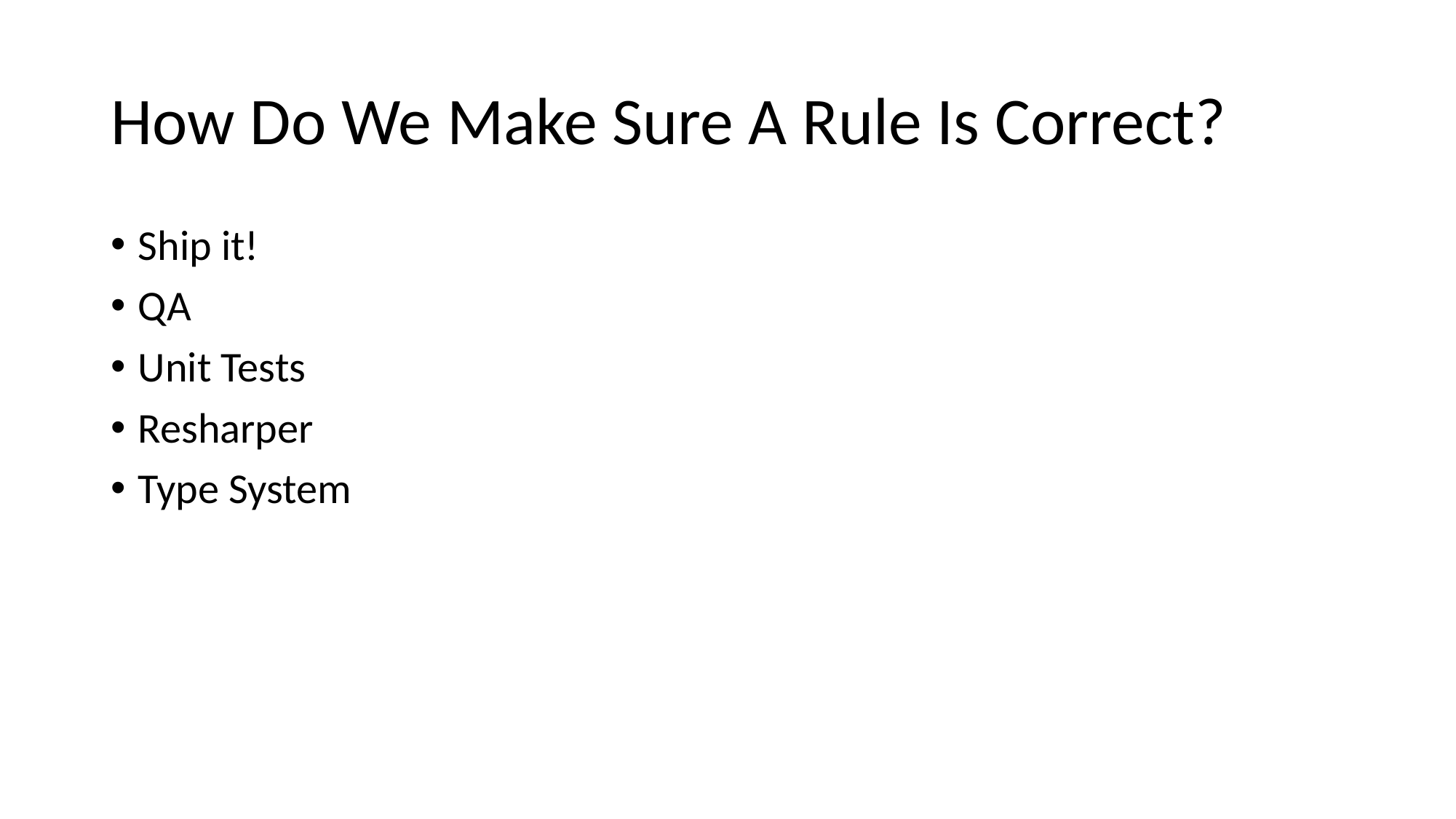

# How Do We Make Sure A Rule Is Correct?
Ship it!
QA
Unit Tests
Resharper
Type System